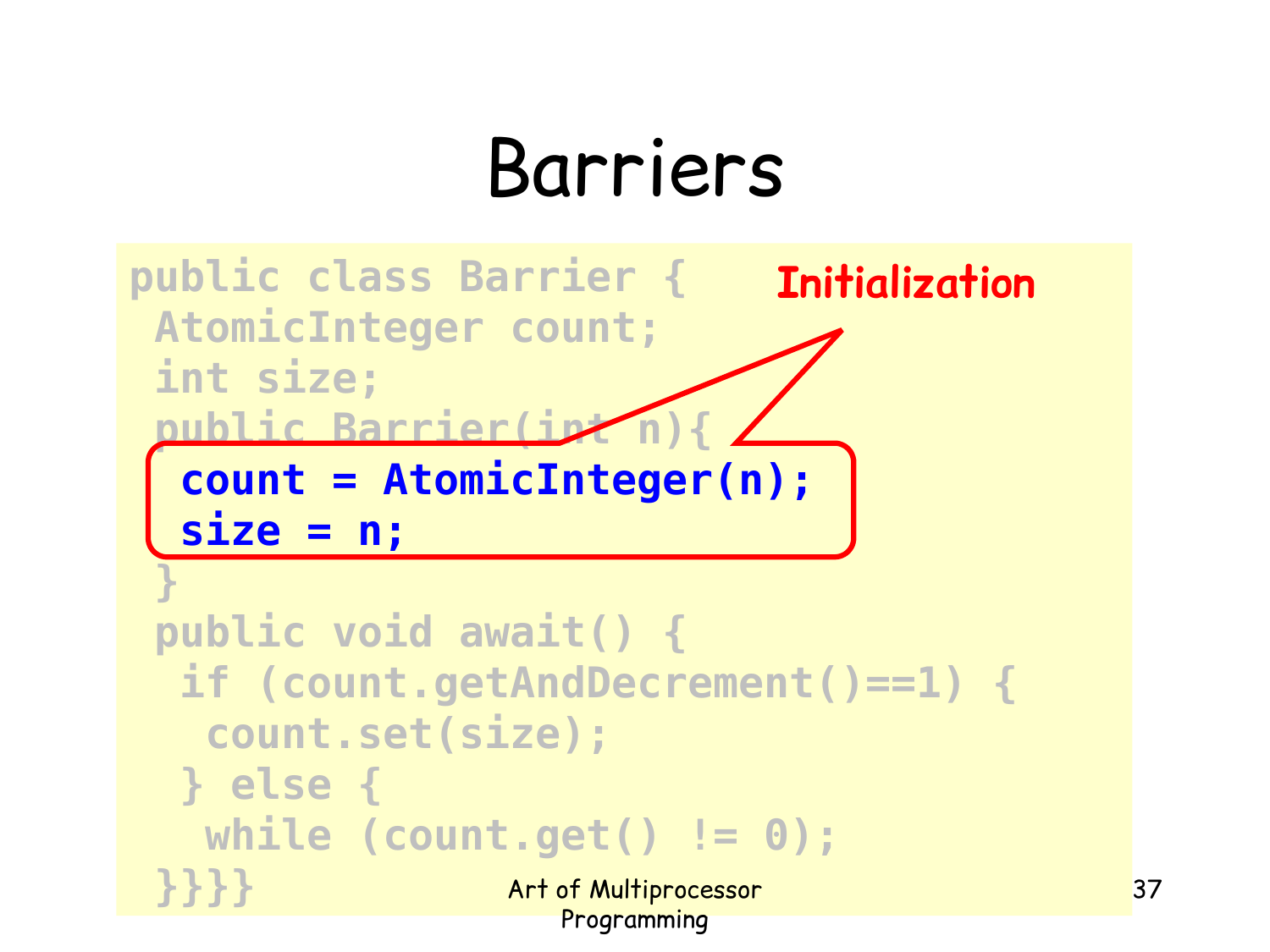

# Barriers
public class Barrier {
 AtomicInteger count;
 int size;
 public Barrier(int n){
  count = AtomicInteger(n);
  size = n;
 }
 public void await() {
  if (count.getAndDecrement()==1) {
   count.set(size);
  } else {
   while (count.get() != 0);
 }}}}
Initialization

Art of Multiprocessor Programming
37